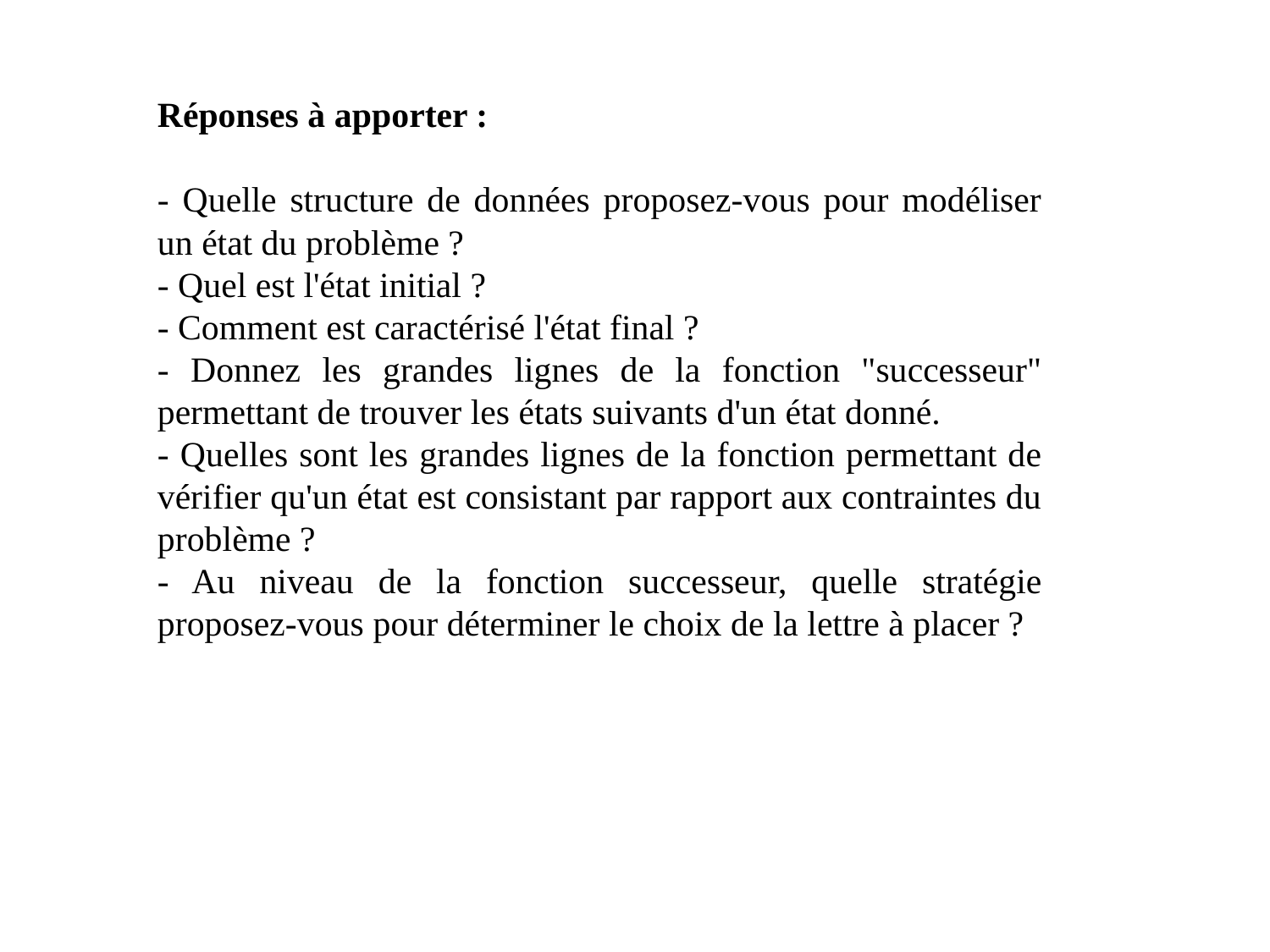

Réponses à apporter :

- Quelle structure de données proposez-vous pour modéliser un état du problème ?
- Quel est l'état initial ?
- Comment est caractérisé l'état final ?
- Donnez les grandes lignes de la fonction "successeur" permettant de trouver les états suivants d'un état donné.
- Quelles sont les grandes lignes de la fonction permettant de vérifier qu'un état est consistant par rapport aux contraintes du problème ?
- Au niveau de la fonction successeur, quelle stratégie proposez-vous pour déterminer le choix de la lettre à placer ?